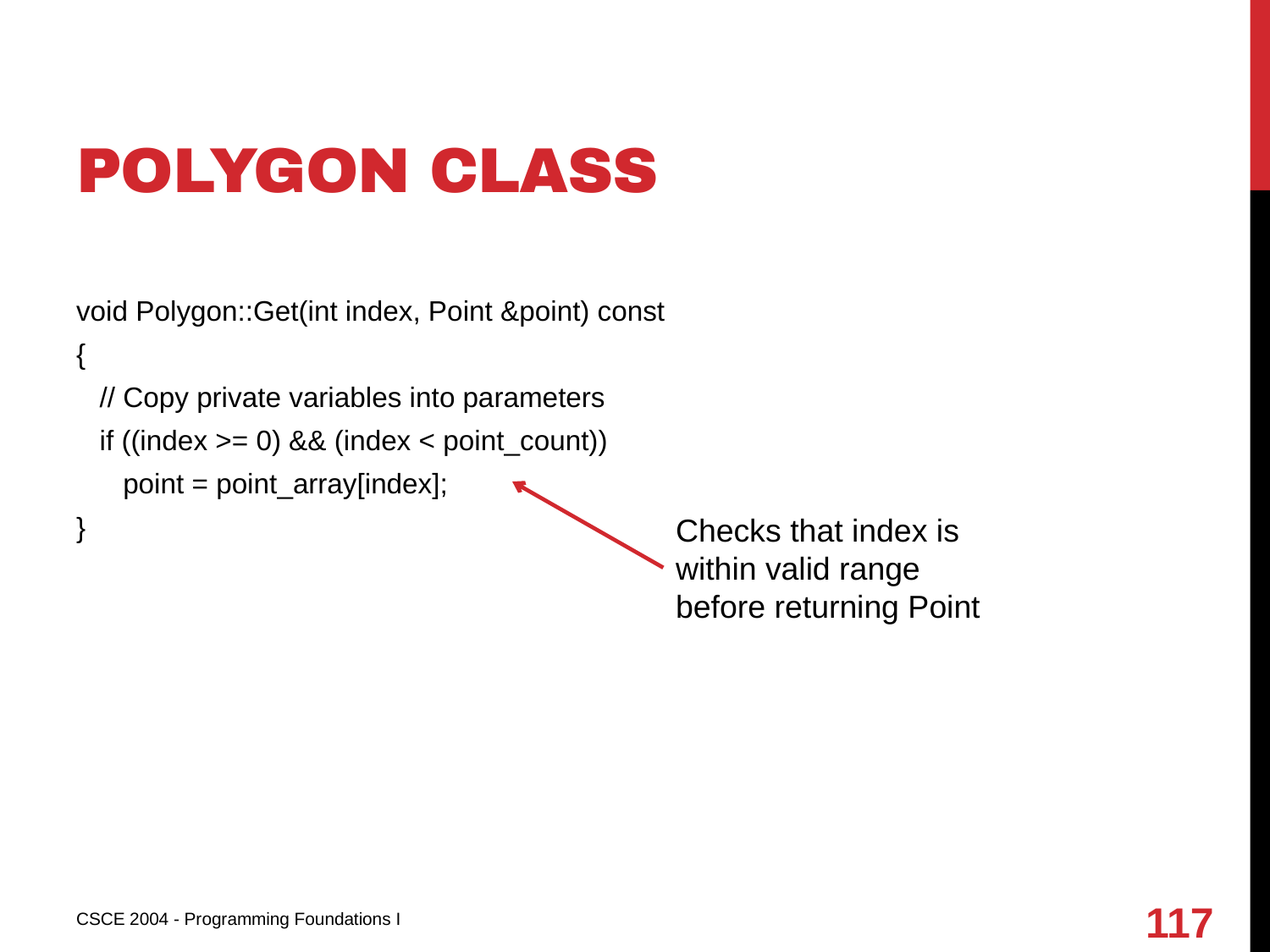

# Polygon class

void Polygon::Get(int index, Point &point) const
{
   // Copy private variables into parameters
   if ((index >= 0) && (index < point_count))
      point = point_array[index];
}
Checks that index is within valid range before returning Point
117
CSCE 2004 - Programming Foundations I